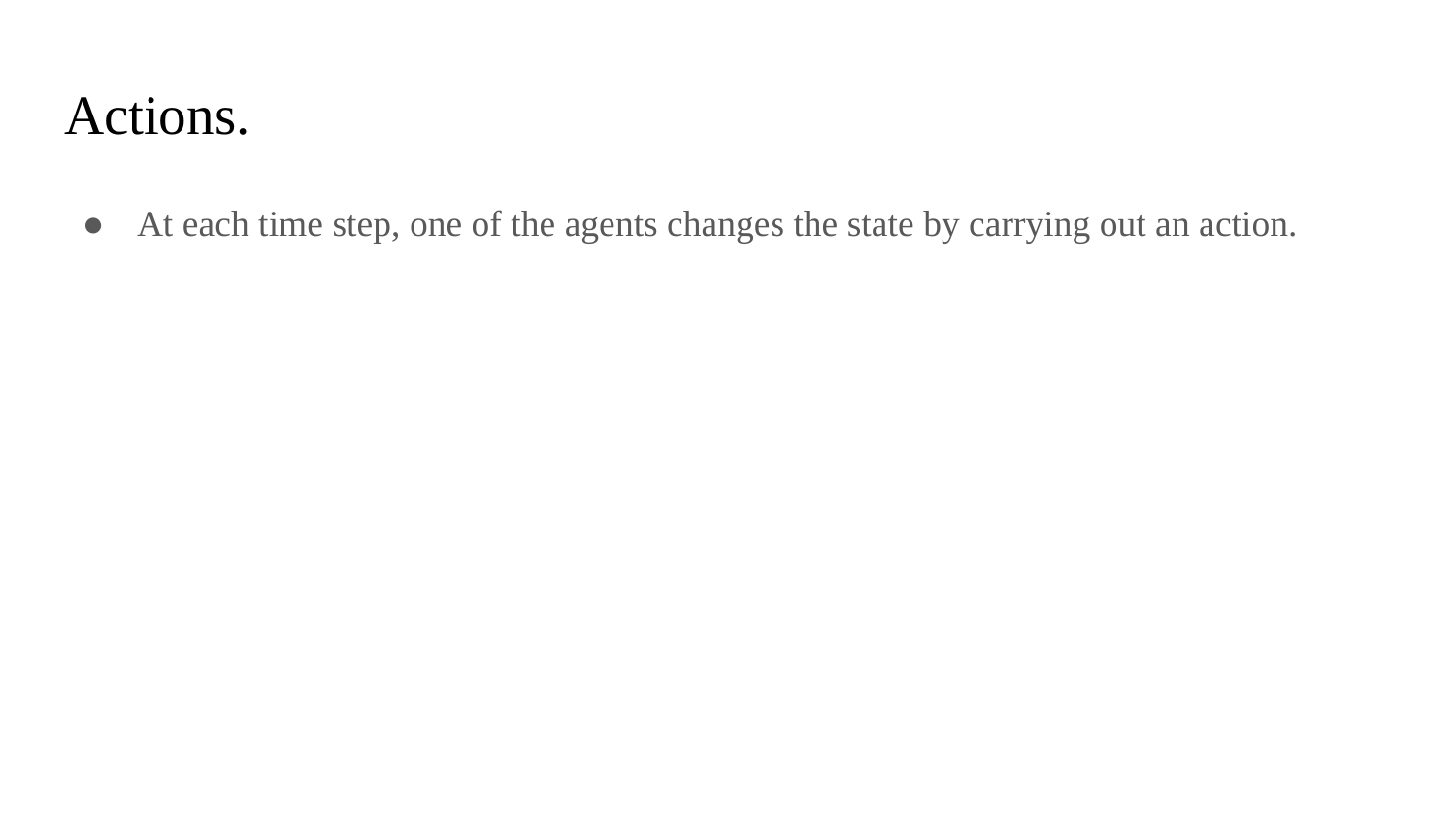

# Actions.
At each time step, one of the agents changes the state by carrying out an action.